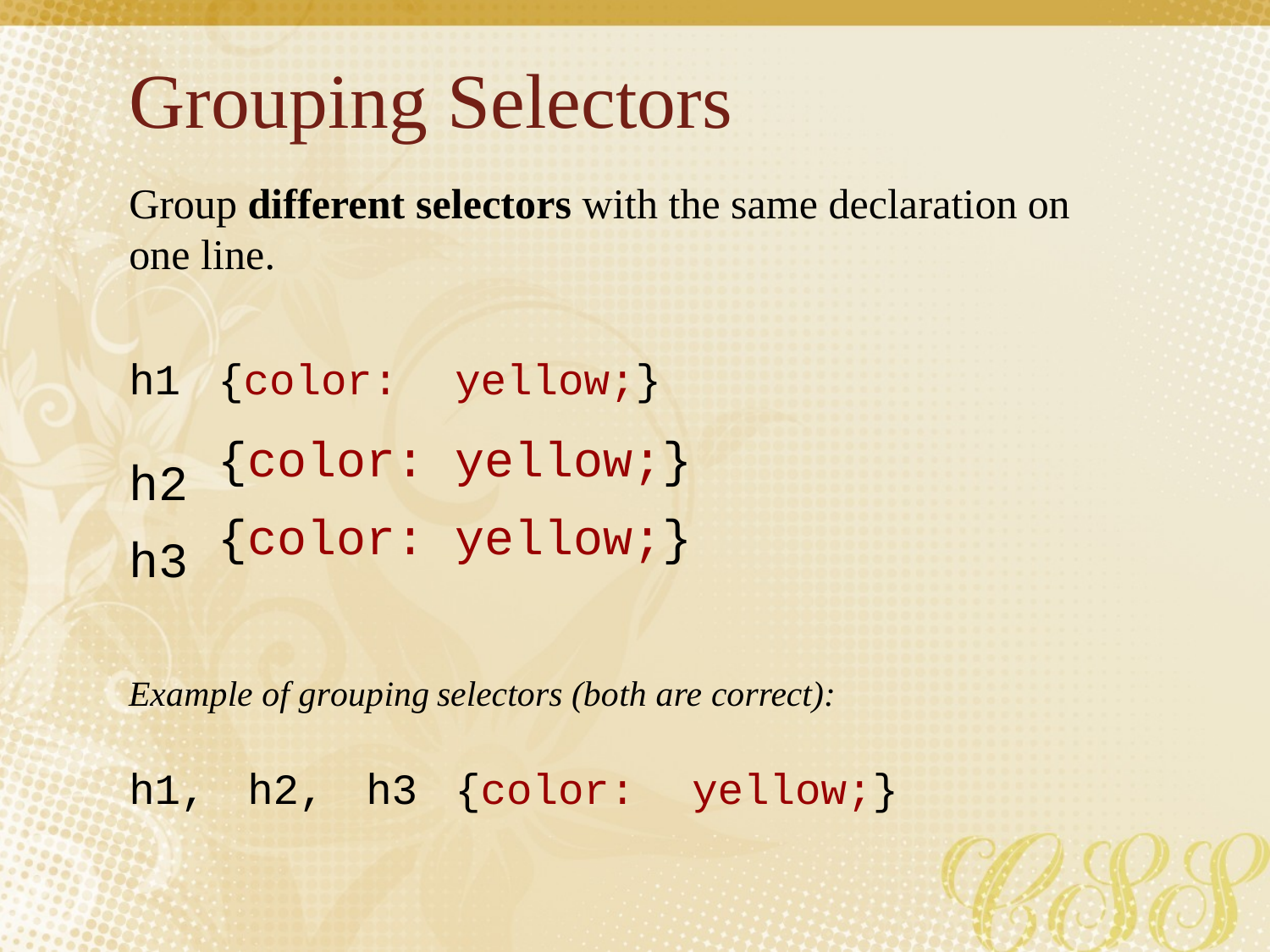

Grouping Selectors
Group different selectors with the
same
declaration
on
one
line.
h1
h2 h3
{color:
{color:
{color:
yellow;}
yellow;}
yellow;}
Example of grouping
selectors (both are
correct):
h1,
h2,
h3
{color:
yellow;}